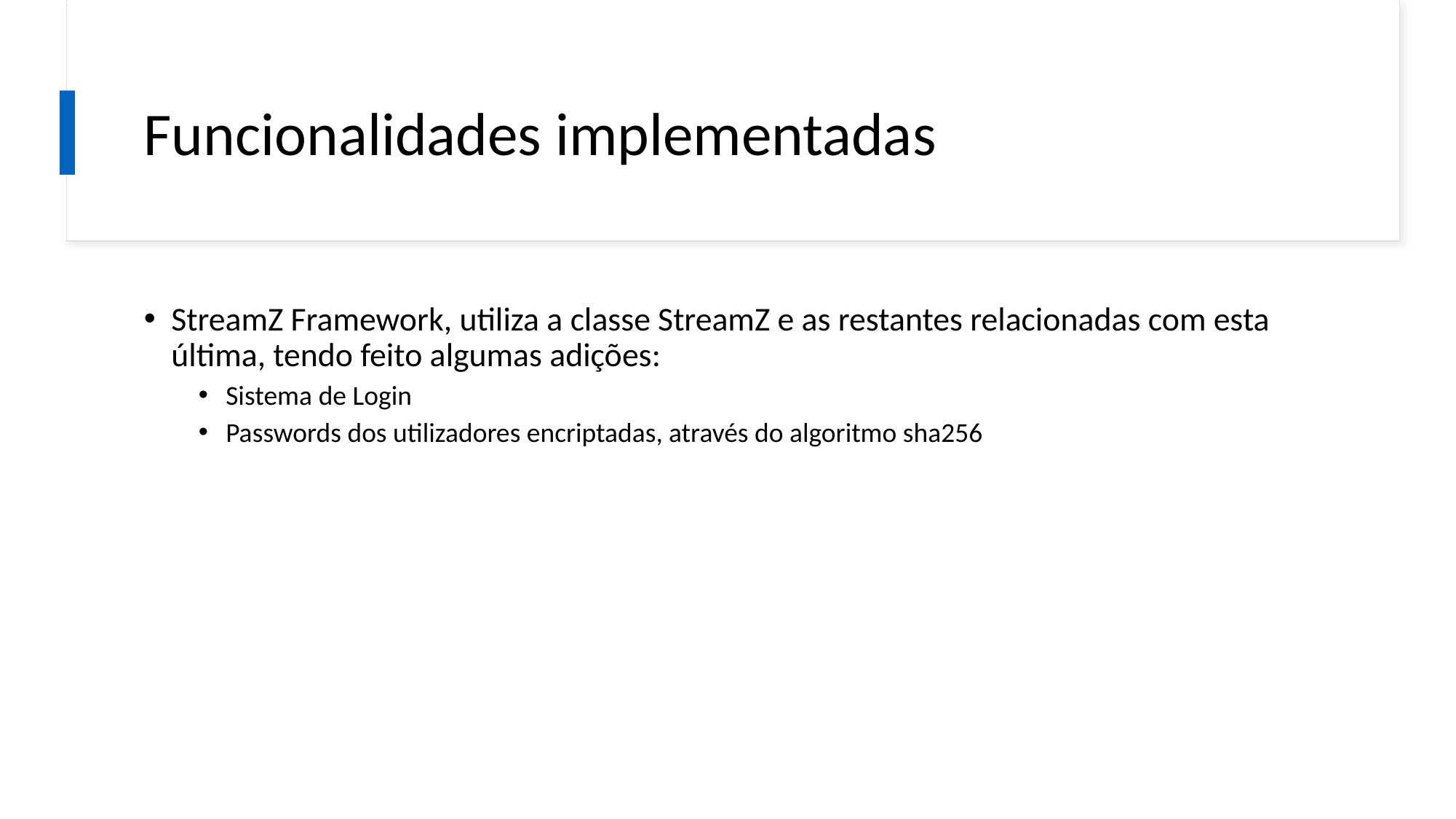

# Funcionalidades implementadas

StreamZ Framework, utiliza a classe StreamZ e as restantes relacionadas com esta última, tendo feito algumas adições:
Sistema de Login
Passwords dos utilizadores encriptadas, através do algoritmo sha256